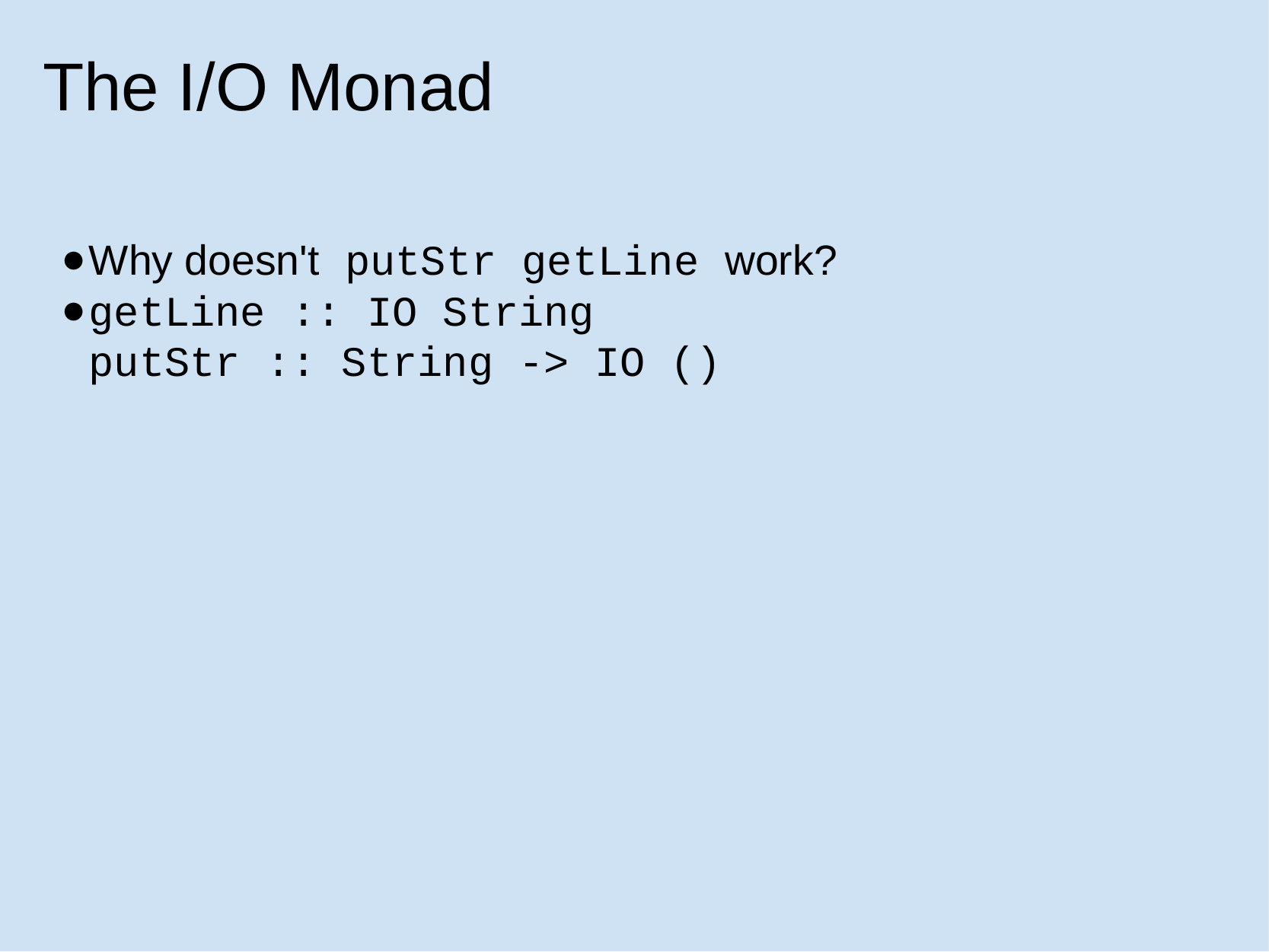

# The I/O Monad
Why doesn't putStr getLine work?
getLine :: IO String
putStr :: String -> IO ()